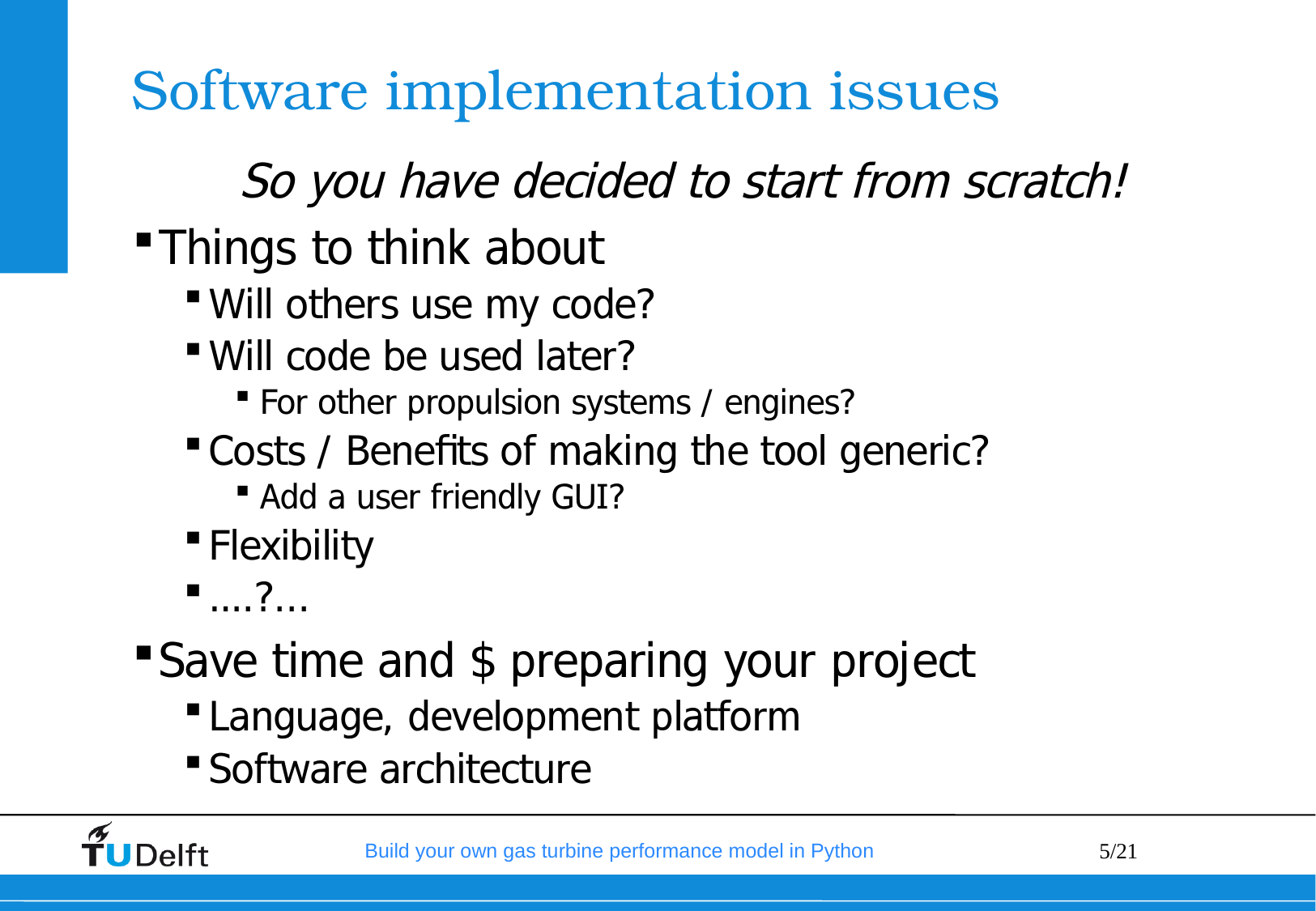

# Software implementation issues
So you have decided to start from scratch!
Things to think about
Will others use my code?
Will code be used later?
For other propulsion systems / engines?
Costs / Benefits of making the tool generic?
Add a user friendly GUI?
Flexibility
….?...
Save time and $ preparing your project
Language, development platform
Software architecture